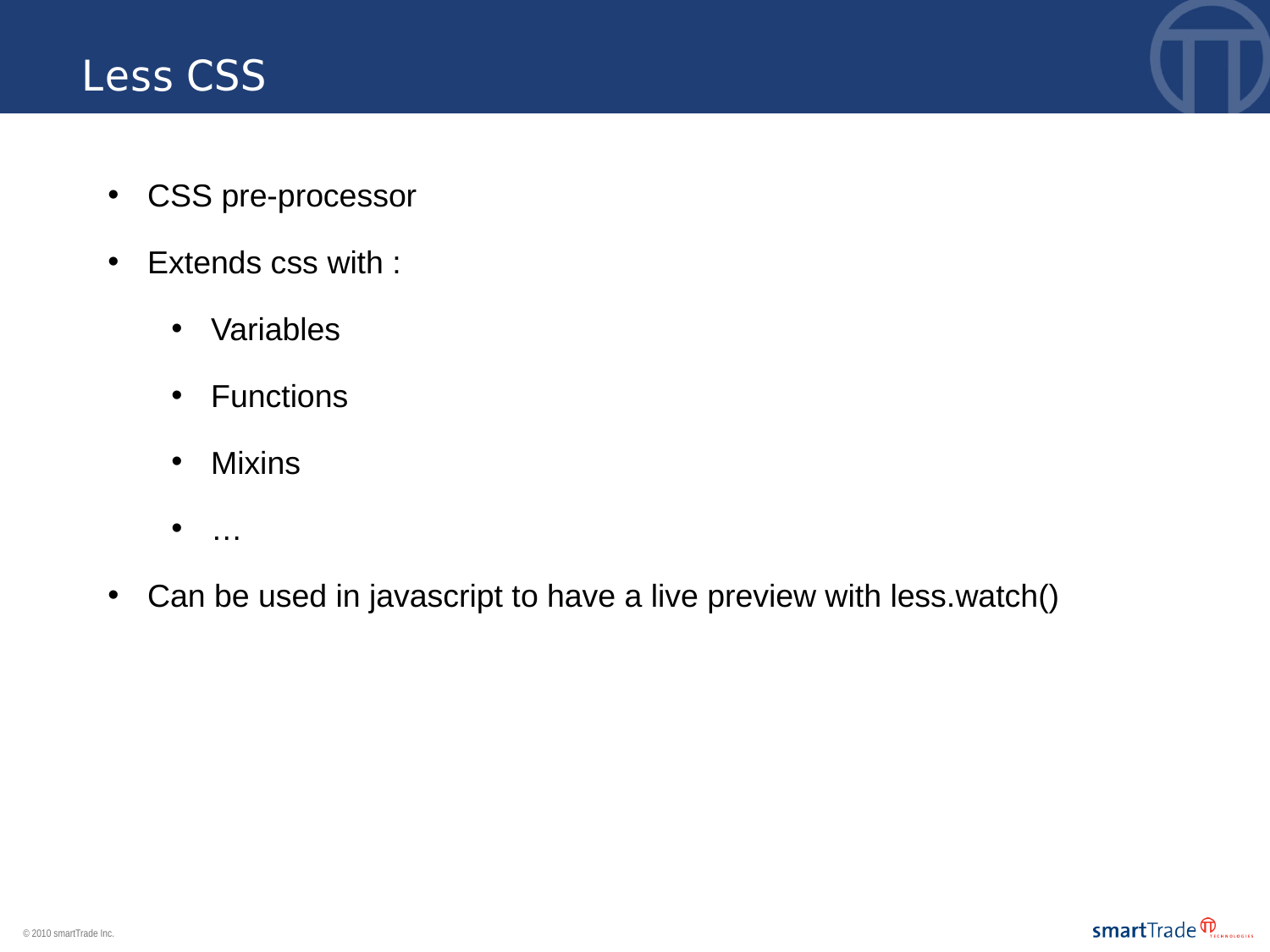

Less CSS
CSS pre-processor
Extends css with :
Variables
Functions
Mixins
…
Can be used in javascript to have a live preview with less.watch()